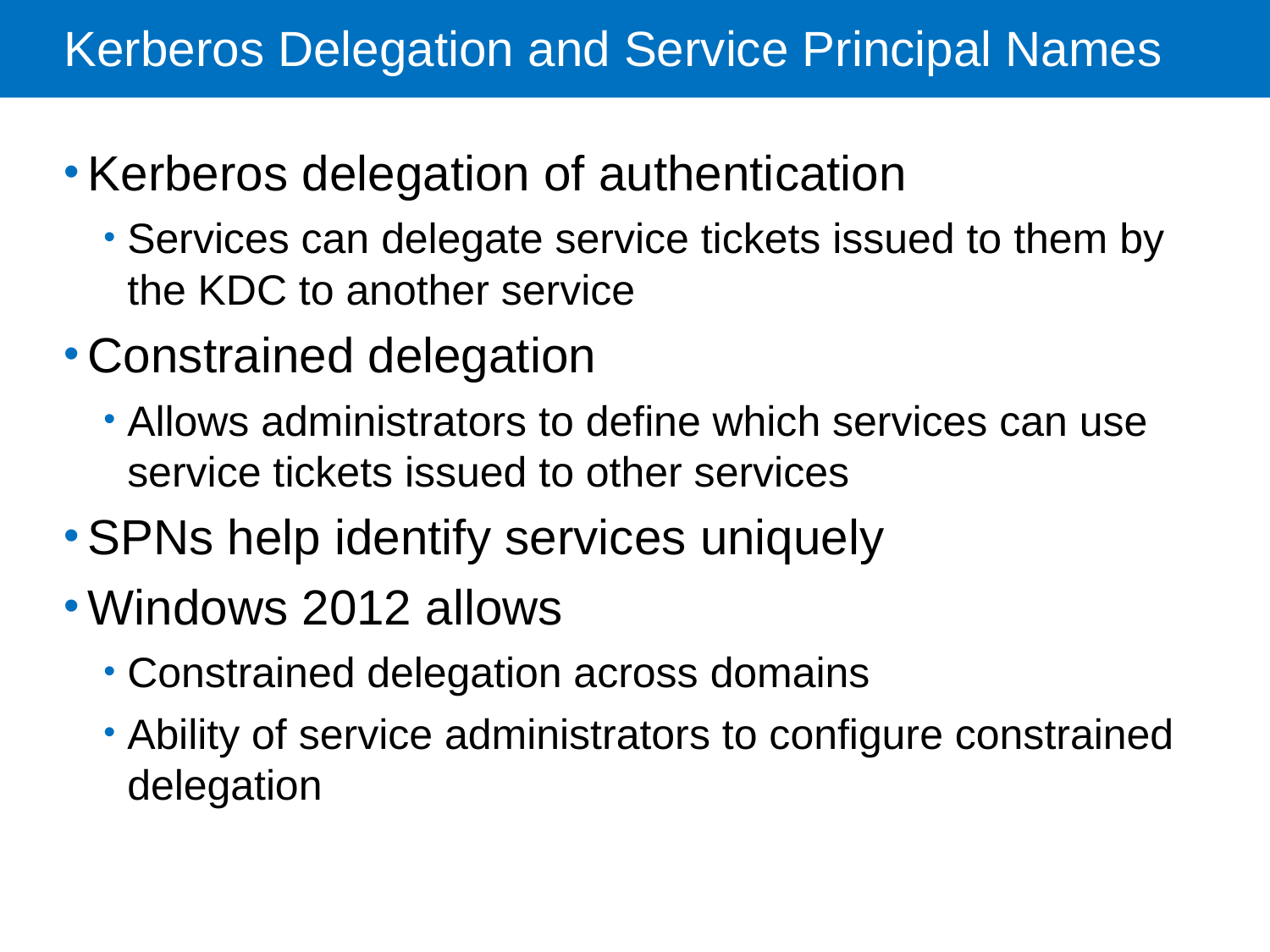

# Kerberos Delegation and Service Principal Names
Kerberos delegation of authentication
Services can delegate service tickets issued to them by the KDC to another service
Constrained delegation
Allows administrators to define which services can use service tickets issued to other services
SPNs help identify services uniquely
Windows 2012 allows
Constrained delegation across domains
Ability of service administrators to configure constrained delegation